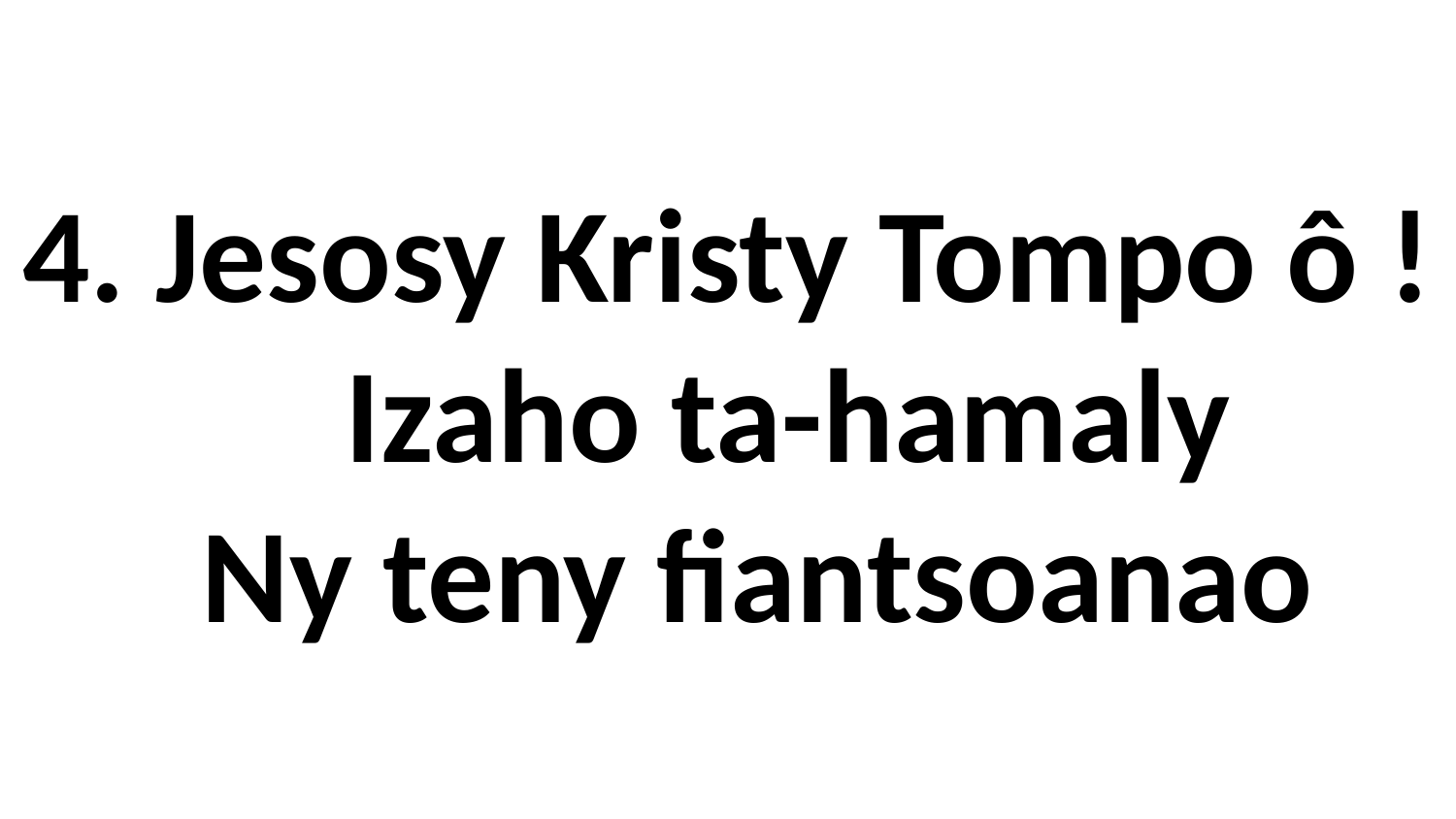

# 4. Jesosy Kristy Tompo ô ! Izaho ta-hamaly Ny teny fiantsoanao